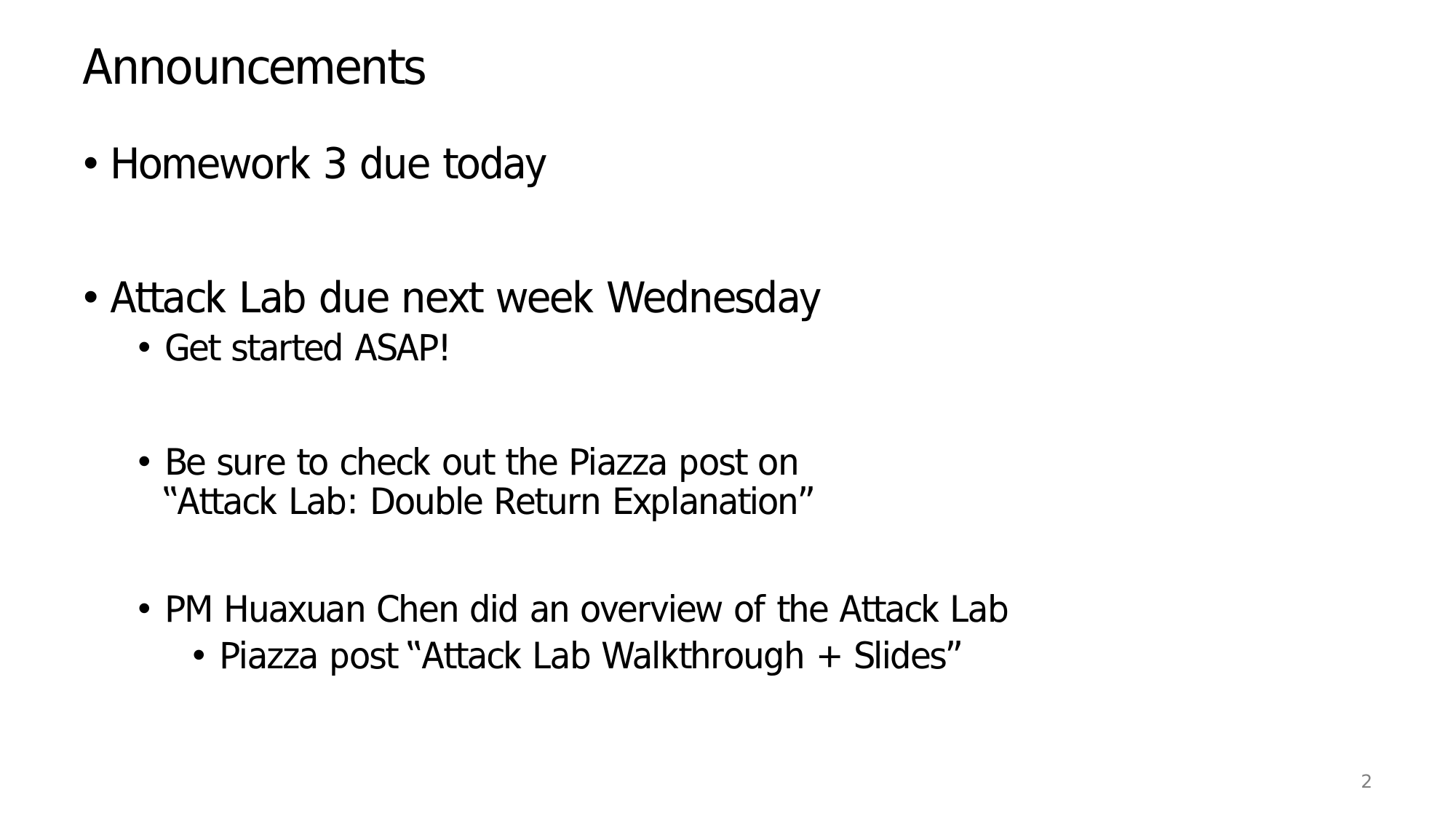

# Announcements
Homework 3 due today

Attack Lab due next week Wednesday
Get started ASAP!

Be sure to check out the Piazza post on
“Attack Lab: Double Return Explanation”

PM Huaxuan Chen did an overview of the Attack Lab
Piazza post “Attack Lab Walkthrough + Slides”
2